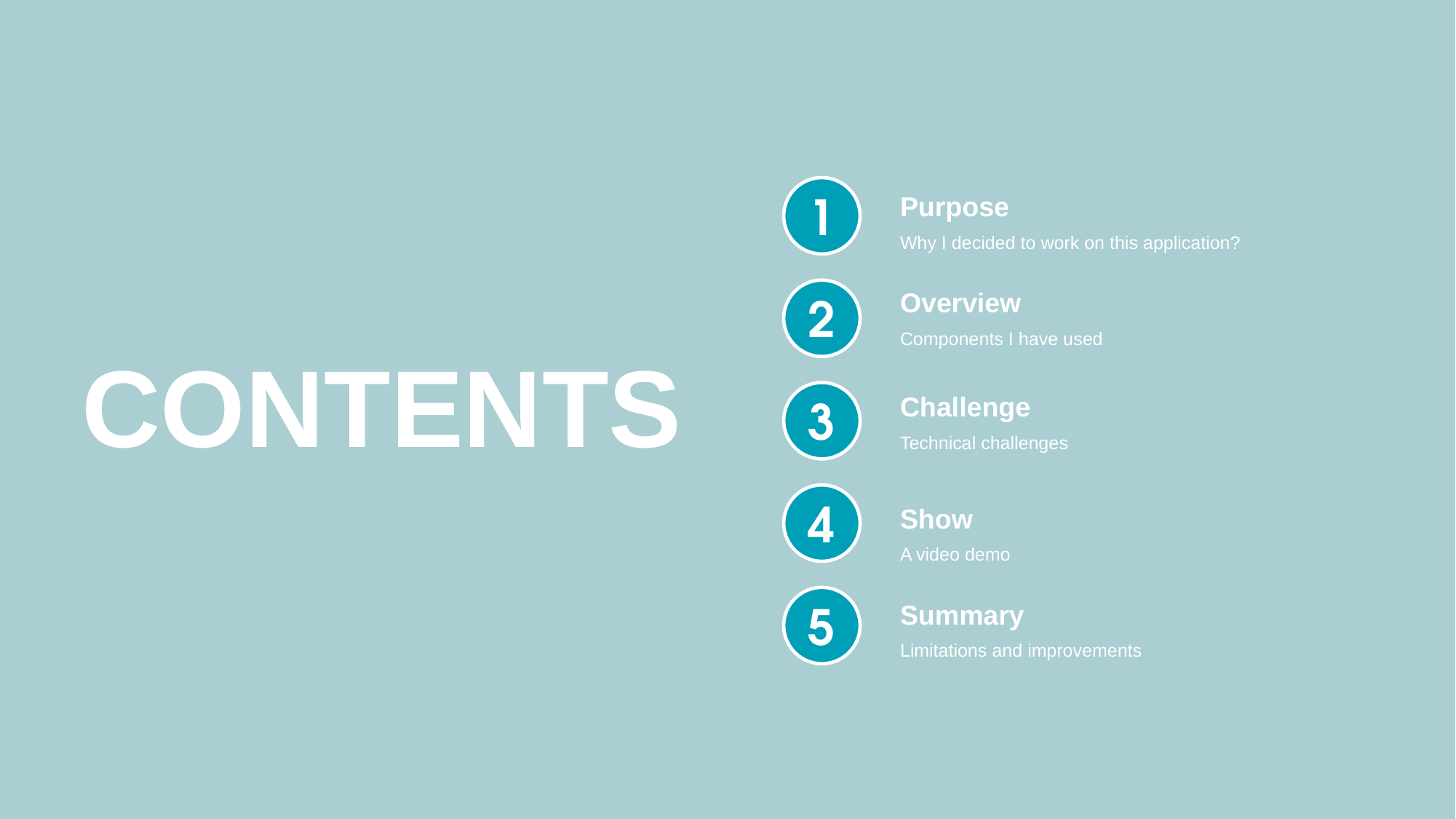

1
Purpose
Why I decided to work on this application?
2
Overview
Components I have used
CONTENTS
3
Challenge
Technical challenges
4
Show
A video demo
5
Summary
Limitations and improvements